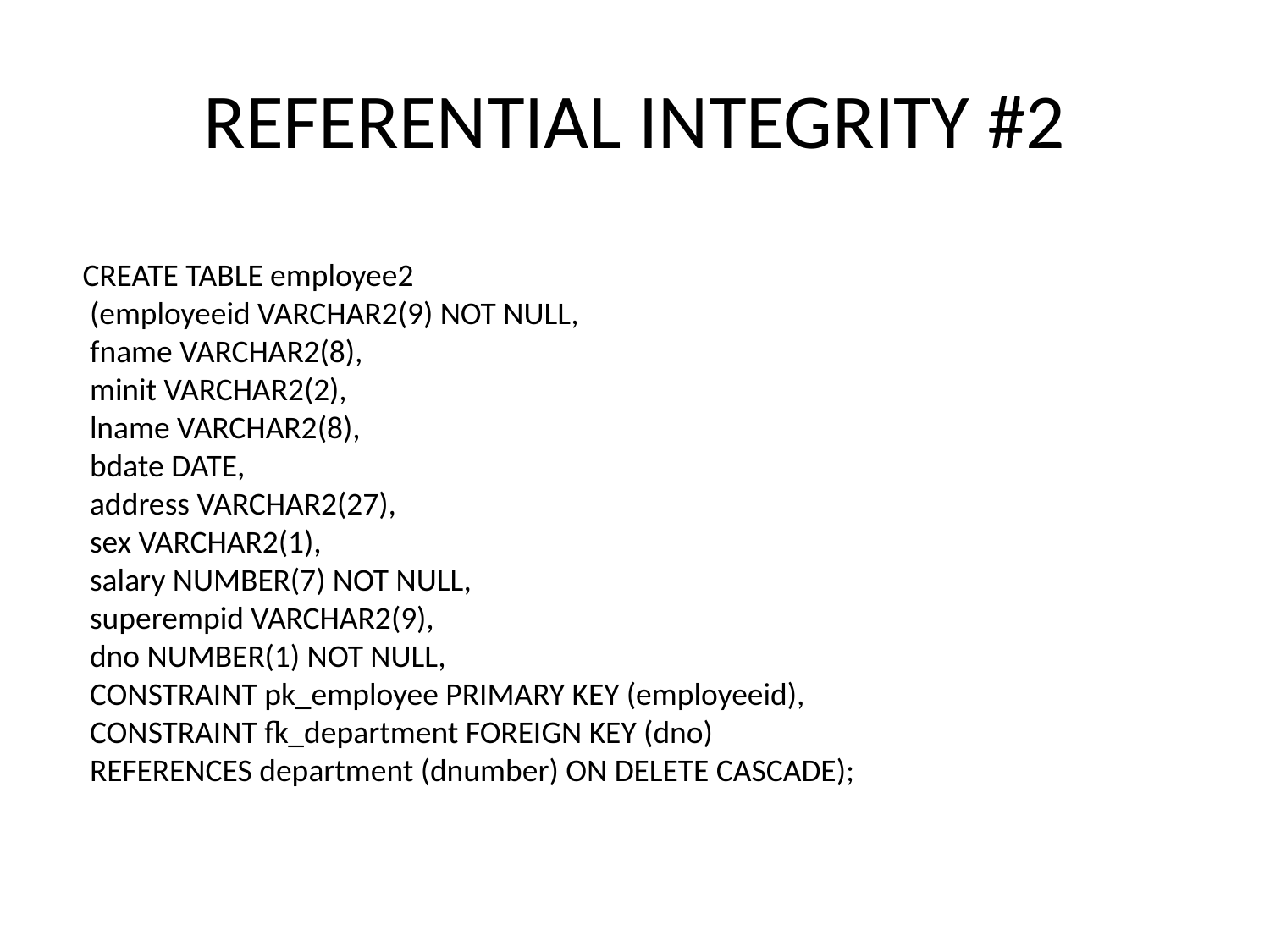

# REFERENTIAL INTEGRITY #2
CREATE TABLE employee2
 (employeeid VARCHAR2(9) NOT NULL,
 fname VARCHAR2(8),
 minit VARCHAR2(2),
 lname VARCHAR2(8),
 bdate DATE,
 address VARCHAR2(27),
 sex VARCHAR2(1),
 salary NUMBER(7) NOT NULL,
 superempid VARCHAR2(9),
 dno NUMBER(1) NOT NULL,
 CONSTRAINT pk_employee PRIMARY KEY (employeeid),
 CONSTRAINT fk_department FOREIGN KEY (dno)
 REFERENCES department (dnumber) ON DELETE CASCADE);